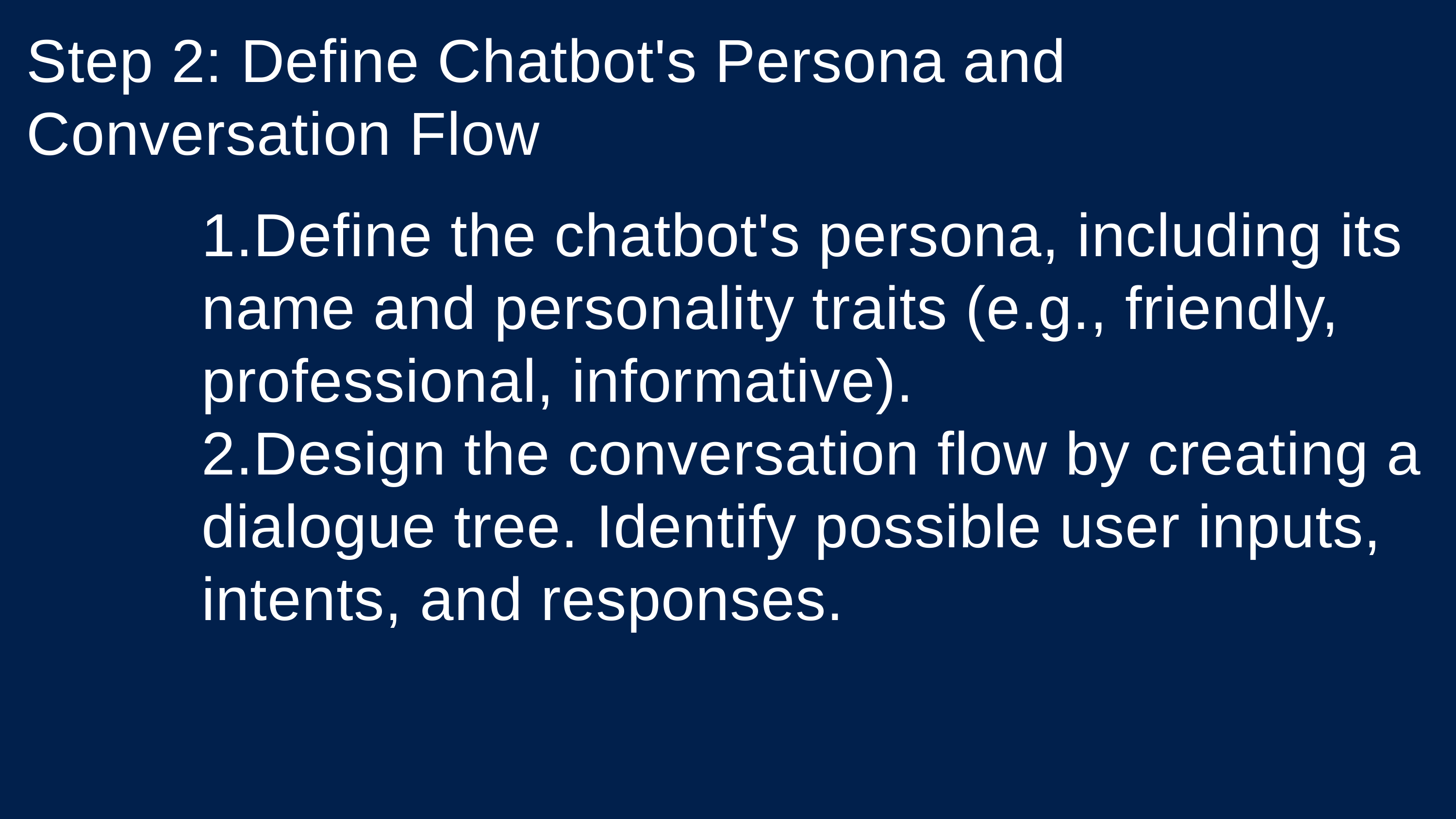

Step 2: Define Chatbot's Persona and Conversation Flow

1.Define the chatbot's persona, including its name and personality traits (e.g., friendly, professional, informative).
2.Design the conversation flow by creating a dialogue tree. Identify possible user inputs, intents, and responses.